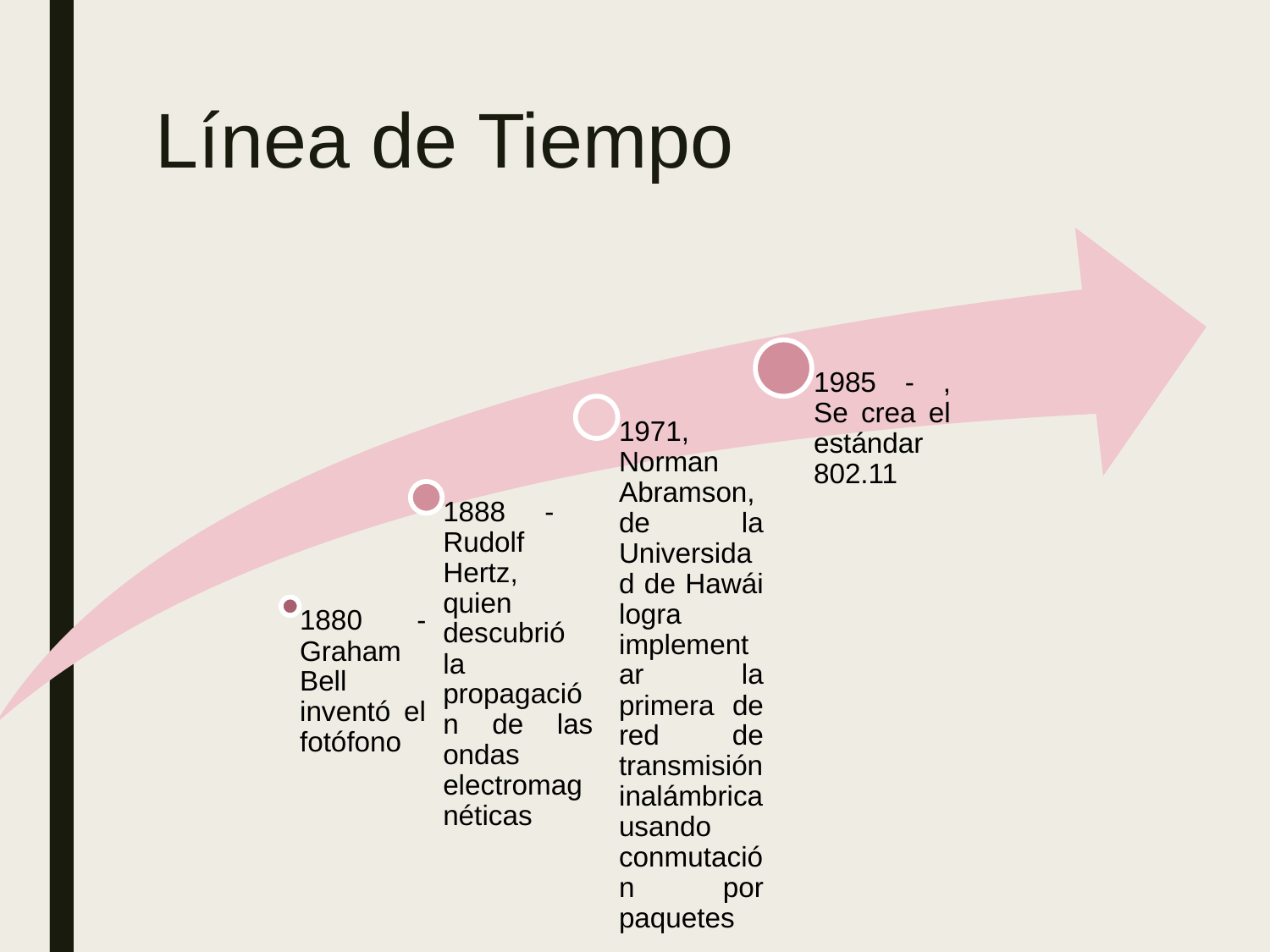

# Línea de Tiempo
1880 - Graham Bell inventó el fotófono
1888 -  Rudolf Hertz, quien descubrió la propagación de las ondas electromagnéticas
1971, Norman Abramson, de la Universidad de Hawái logra implementar la primera de red de transmisión inalámbrica usando conmutación por paquetes
1985 - , Se crea el estándar 802.11